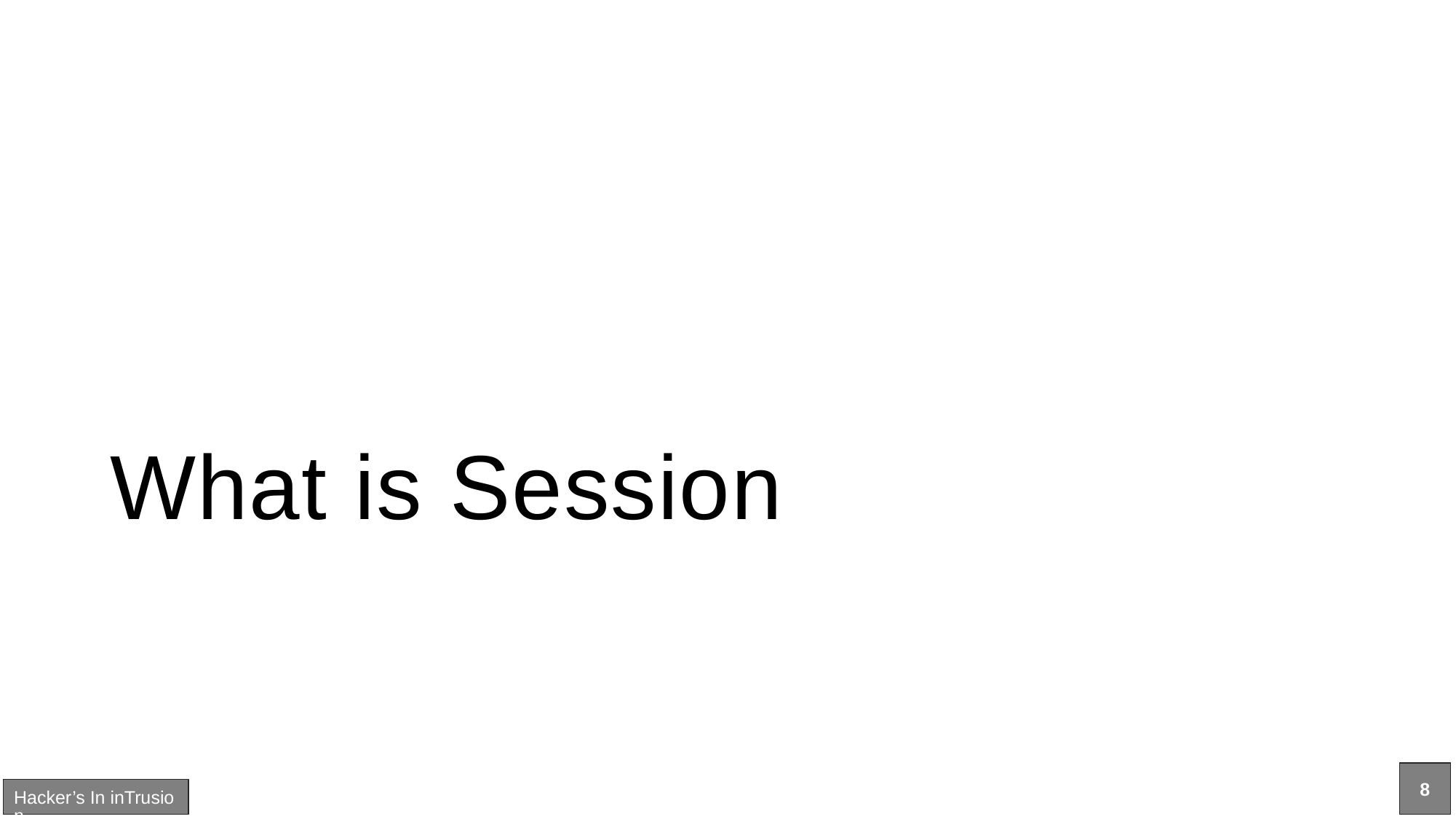

# What is Session

8
Hacker’s In inTrusion